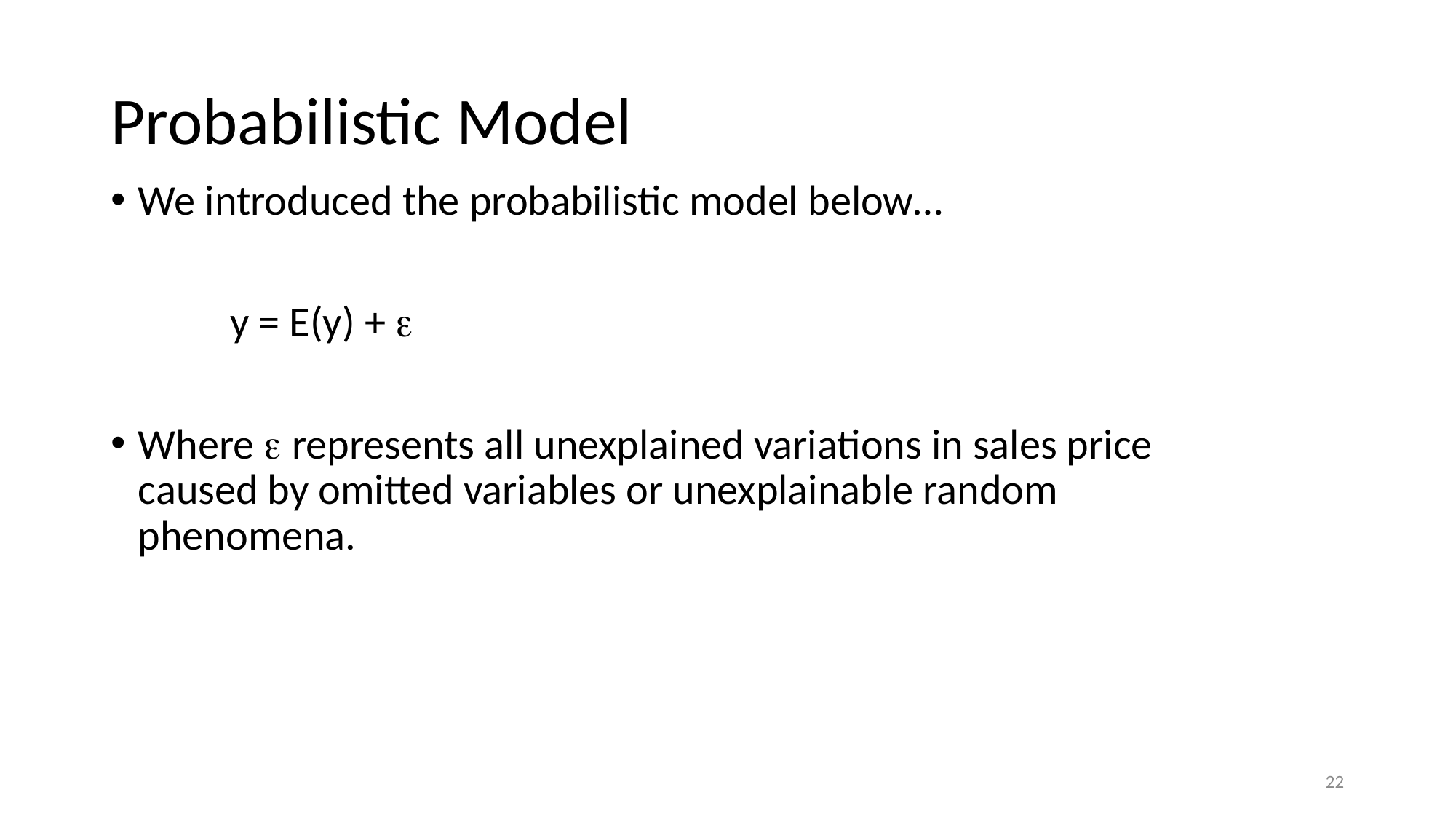

# Probabilistic Model
We introduced the probabilistic model below…

	y = E(y) + ε

Where ε represents all unexplained variations in sales price caused by omitted variables or unexplainable random phenomena.
22